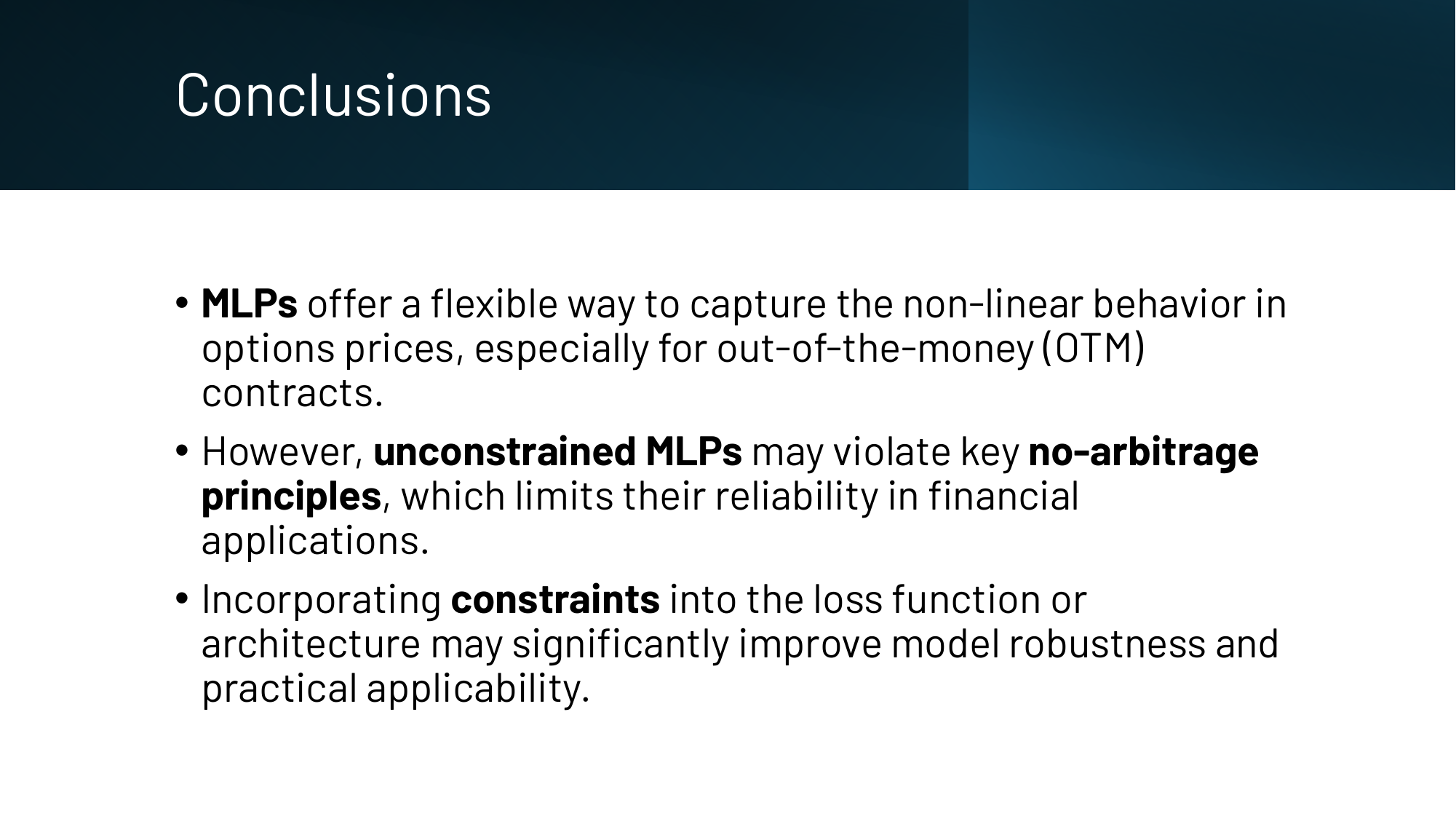

# Conclusions
MLPs offer a flexible way to capture the non-linear behavior in options prices, especially for out-of-the-money (OTM) contracts.
However, unconstrained MLPs may violate key no-arbitrage principles, which limits their reliability in financial applications.
Incorporating constraints into the loss function or architecture may significantly improve model robustness and practical applicability.